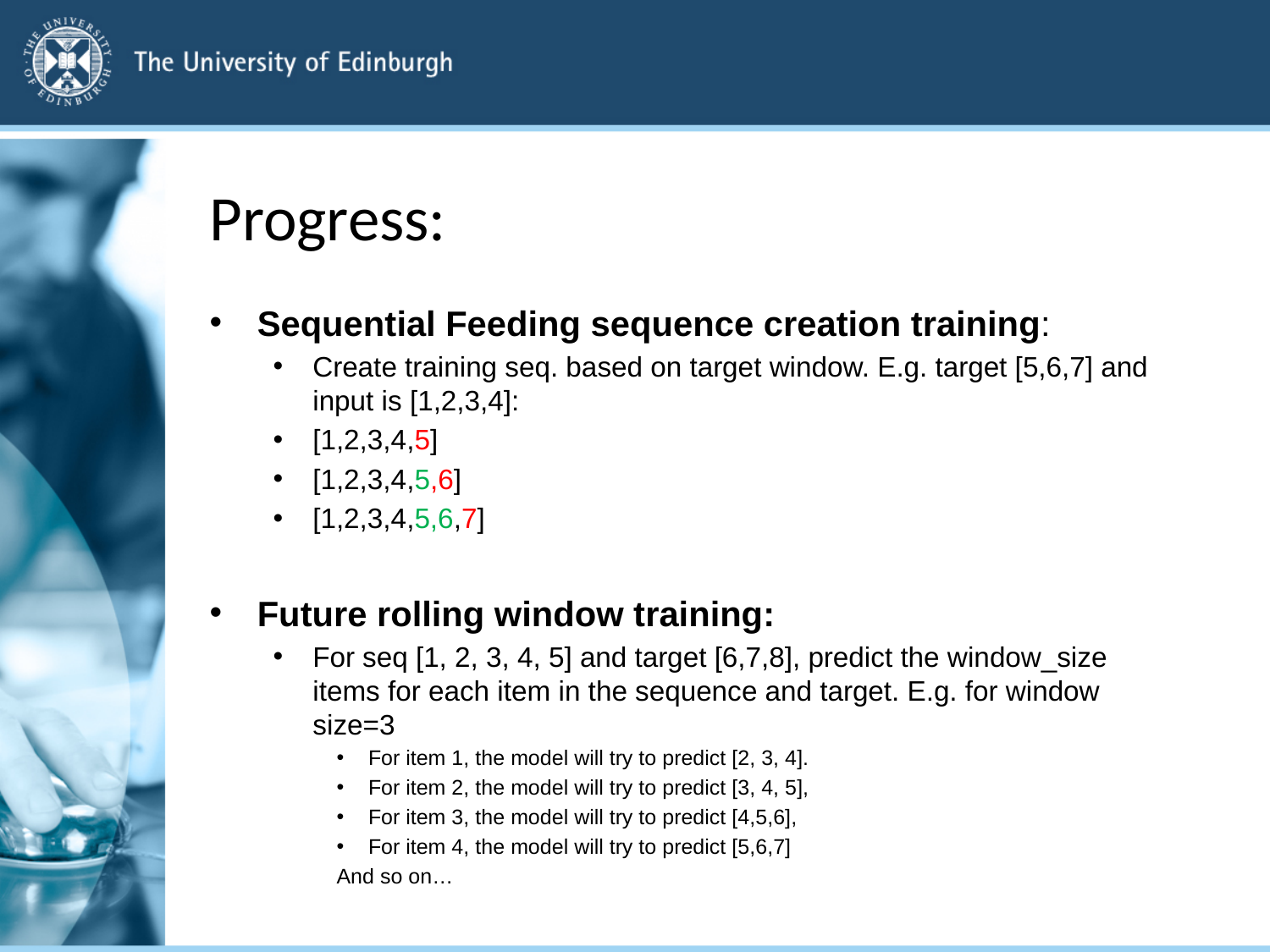

# Progress:
Sequential Feeding sequence creation training:
Create training seq. based on target window. E.g. target [5,6,7] and input is [1,2,3,4]:
[1,2,3,4,5]
[1,2,3,4,5,6]
[1,2,3,4,5,6,7]

Future rolling window training:
For seq [1, 2, 3, 4, 5] and target [6,7,8], predict the window_size items for each item in the sequence and target. E.g. for window size=3
For item 1, the model will try to predict [2, 3, 4].
For item 2, the model will try to predict [3, 4, 5],
For item 3, the model will try to predict [4,5,6],
For item 4, the model will try to predict [5,6,7]
And so on…